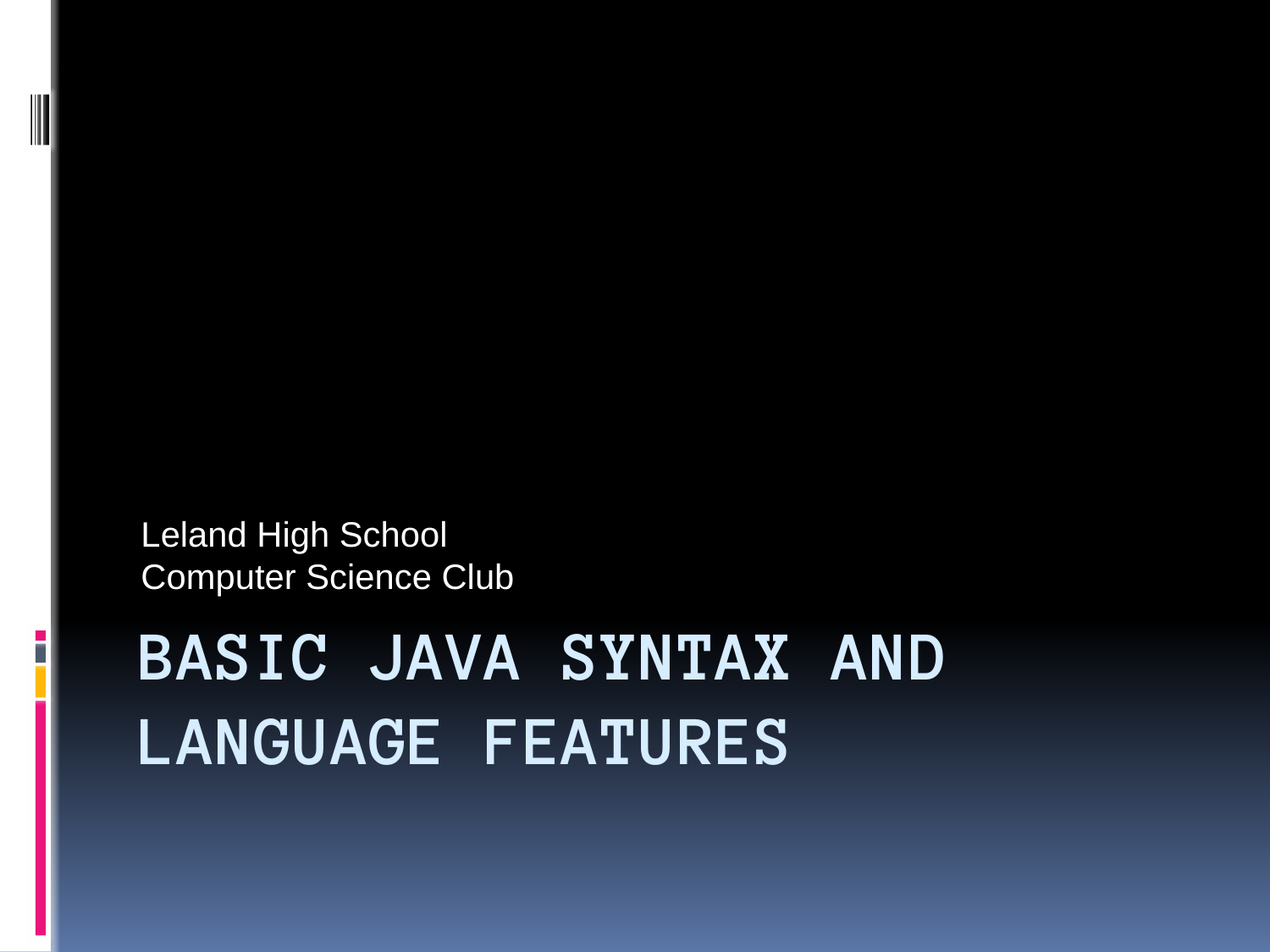

Leland High School
Computer Science Club
# Basic Java Syntax and Language Features